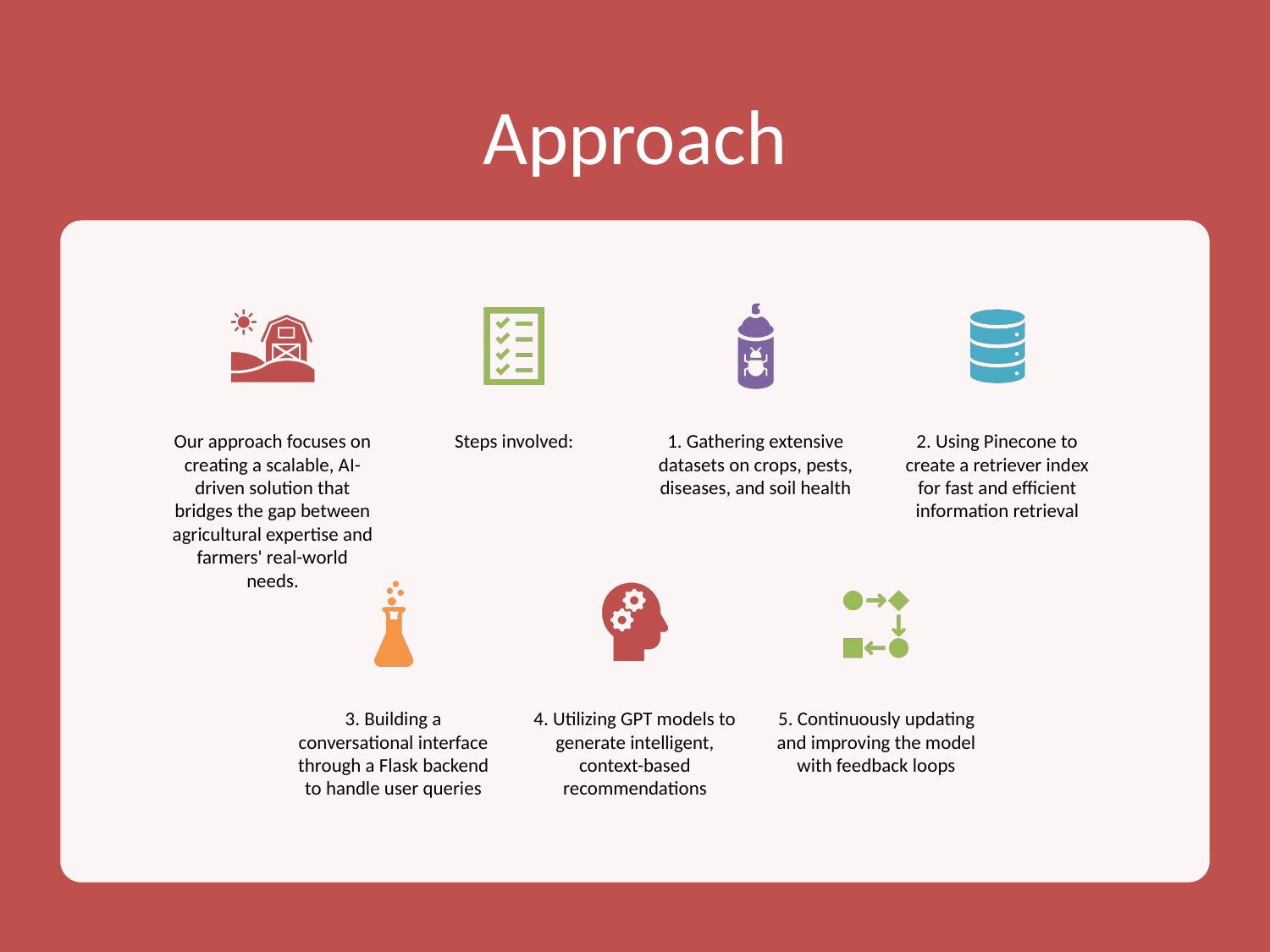

# Approach

Our approach focuses on creating a scalable, AI-driven solution that bridges the gap between agricultural expertise and farmers' real-world needs.
Steps involved:
1. Gathering extensive datasets on crops, pests, diseases, and soil health
2. Using Pinecone to create a retriever index for fast and efficient information retrieval
3. Building a conversational interface through a Flask backend to handle user queries
4. Utilizing GPT models to generate intelligent, context-based recommendations
5. Continuously updating and improving the model with feedback loops